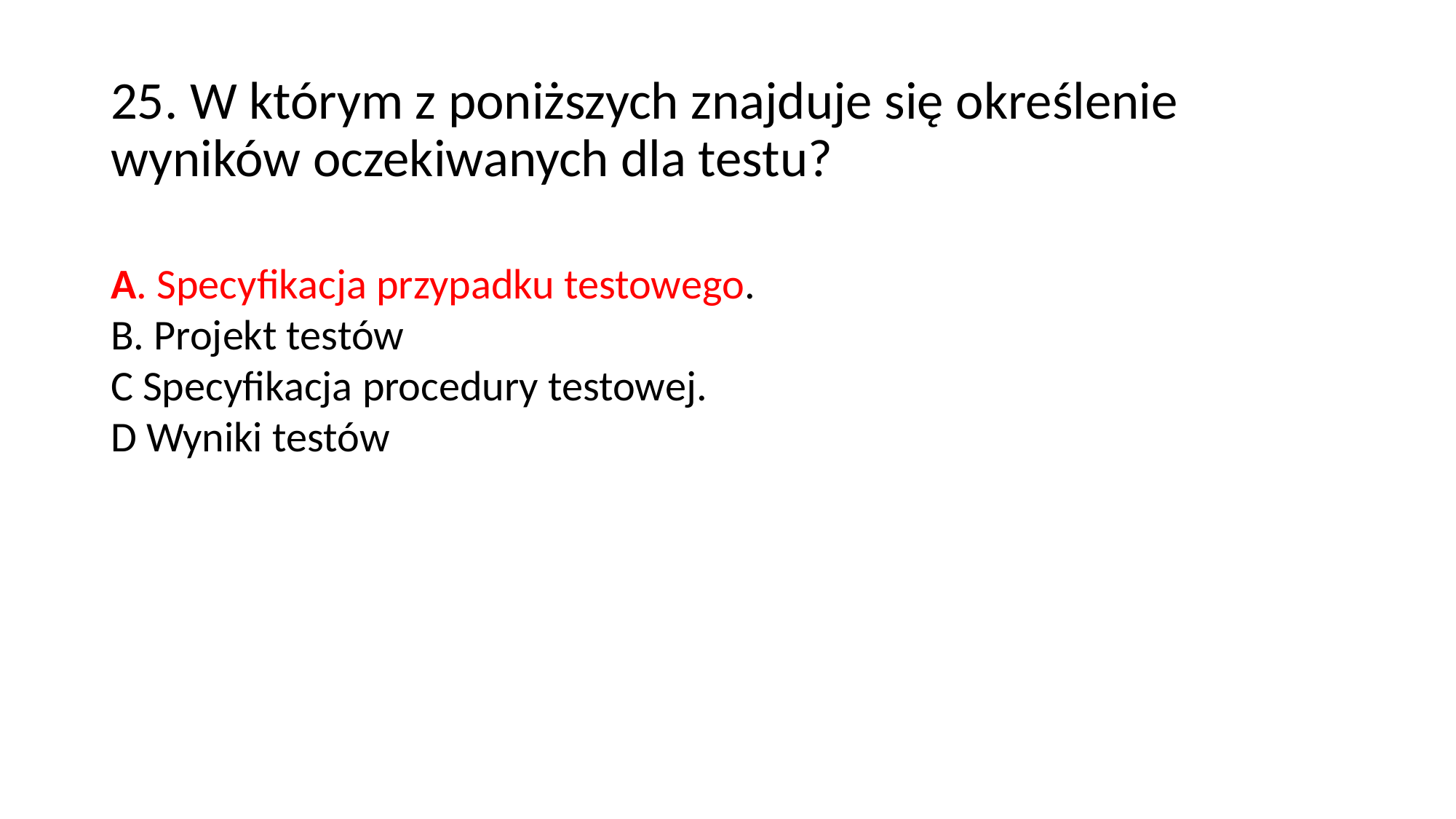

25. W którym z poniższych znajduje się określenie wyników oczekiwanych dla testu?

A. Specyfikacja przypadku testowego.
B. Projekt testów
C Specyfikacja procedury testowej.
D Wyniki testów